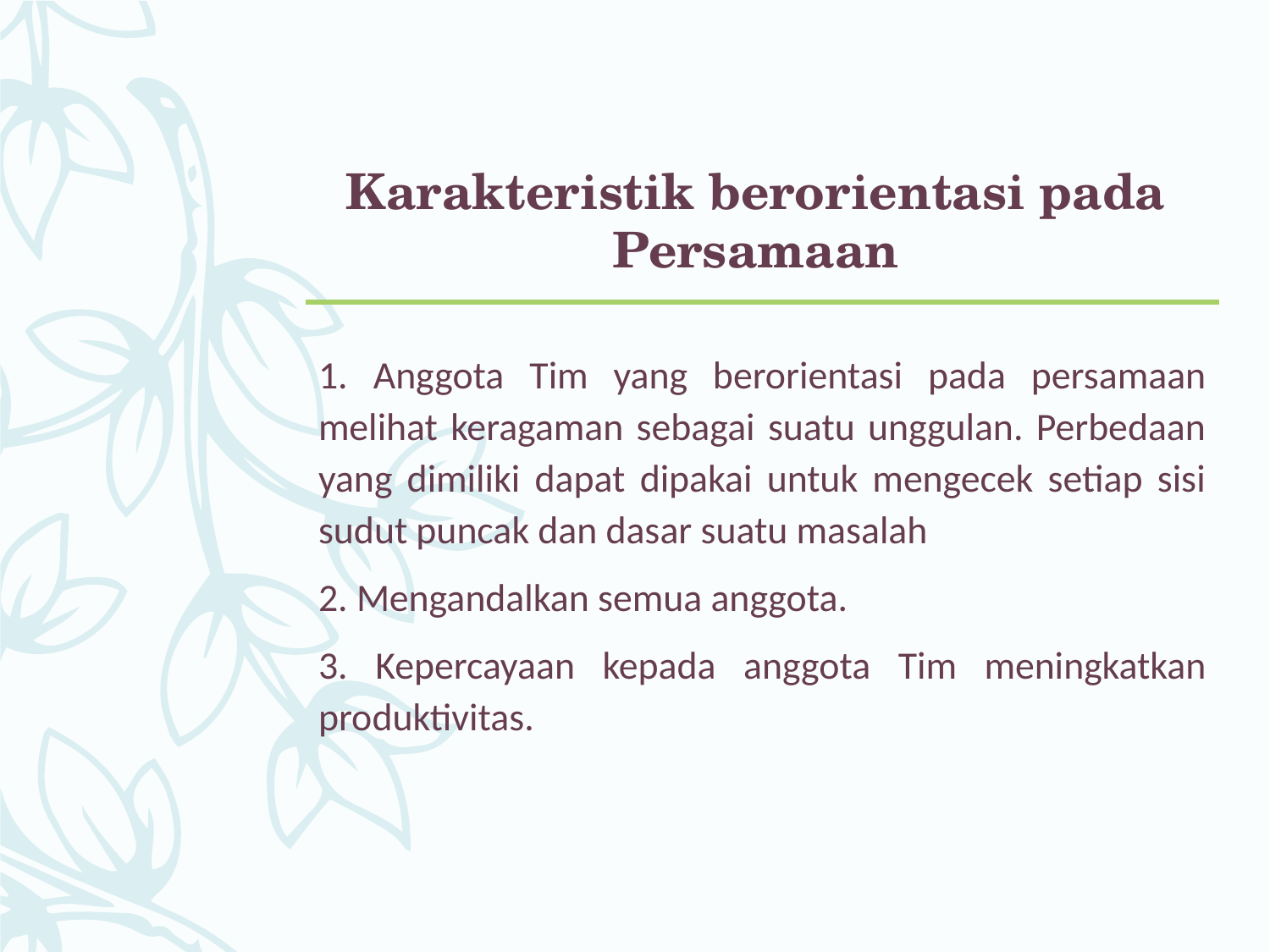

# Karakteristik berorientasi pada Persamaan
1. Anggota Tim yang berorientasi pada persamaan melihat keragaman sebagai suatu unggulan. Perbedaan yang dimiliki dapat dipakai untuk mengecek setiap sisi sudut puncak dan dasar suatu masalah
2. Mengandalkan semua anggota.
3. Kepercayaan kepada anggota Tim meningkatkan produktivitas.